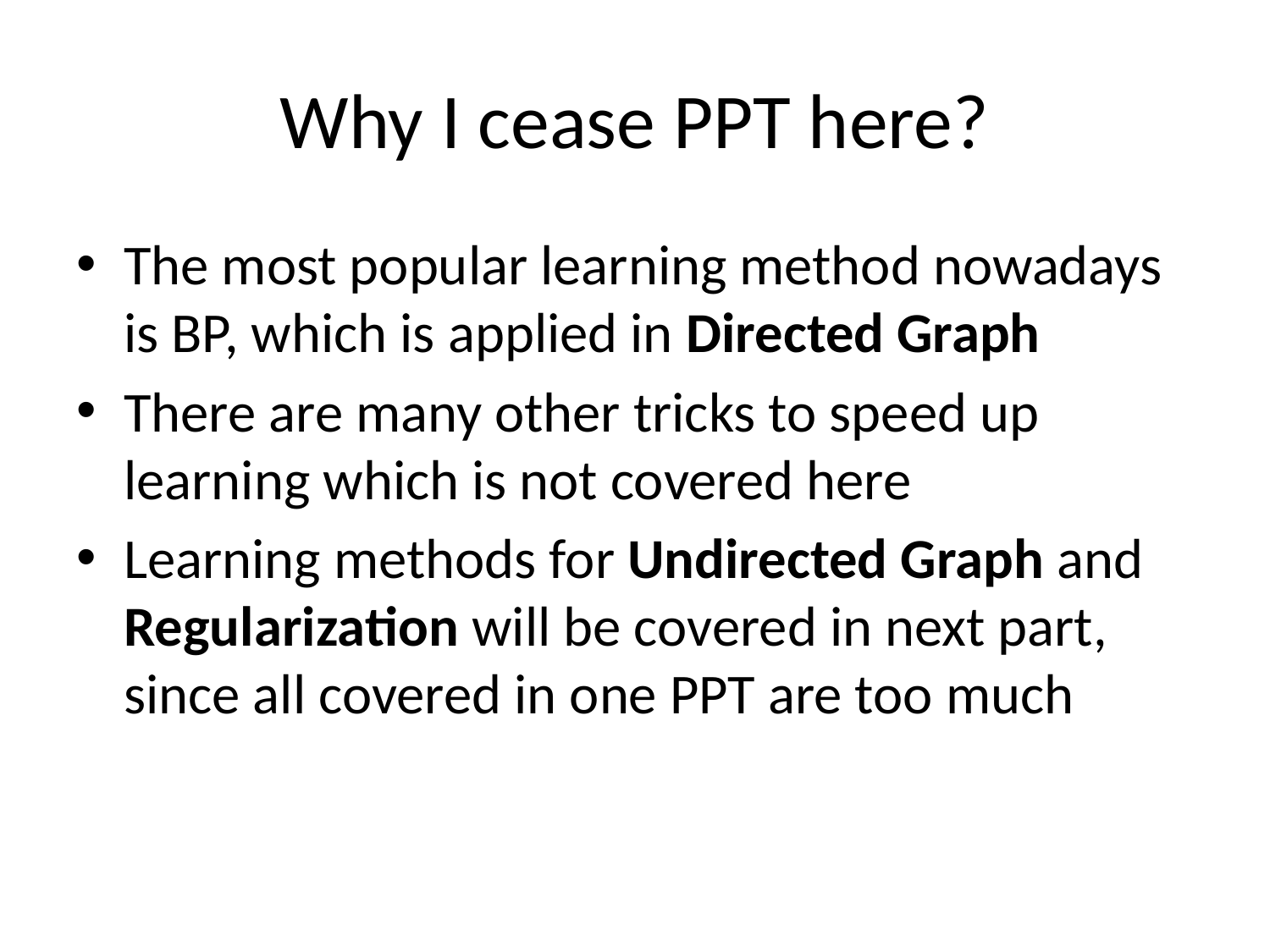

# Why I cease PPT here?
The most popular learning method nowadays is BP, which is applied in Directed Graph
There are many other tricks to speed up learning which is not covered here
Learning methods for Undirected Graph and Regularization will be covered in next part, since all covered in one PPT are too much